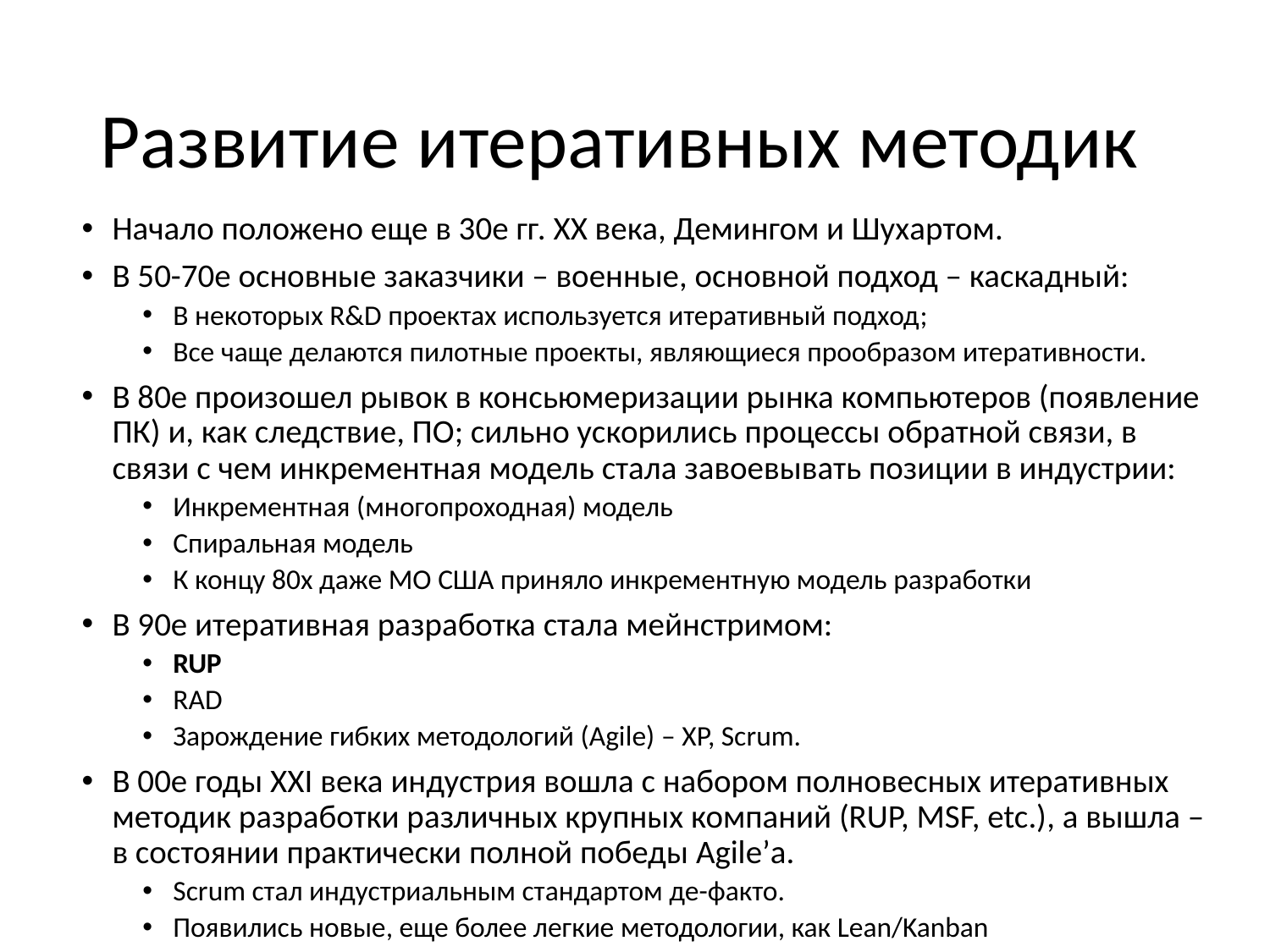

# Развитие итеративных методик
Начало положено еще в 30е гг. XX века, Демингом и Шухартом.
В 50-70е основные заказчики – военные, основной подход – каскадный:
В некоторых R&D проектах используется итеративный подход;
Все чаще делаются пилотные проекты, являющиеся прообразом итеративности.
В 80е произошел рывок в конcьюмеризации рынка компьютеров (появление ПК) и, как следствие, ПО; сильно ускорились процессы обратной связи, в связи с чем инкрементная модель стала завоевывать позиции в индустрии:
Инкрементная (многопроходная) модель
Спиральная модель
К концу 80х даже МО США приняло инкрементную модель разработки
В 90е итеративная разработка стала мейнстримом:
RUP
RAD
Зарождение гибких методологий (Agile) – XP, Scrum.
В 00е годы XXI века индустрия вошла с набором полновесных итеративных методик разработки различных крупных компаний (RUP, MSF, etc.), а вышла – в состоянии практически полной победы Agile’а.
Scrum стал индустриальным стандартом де-факто.
Появились новые, еще более легкие методологии, как Lean/Kanban